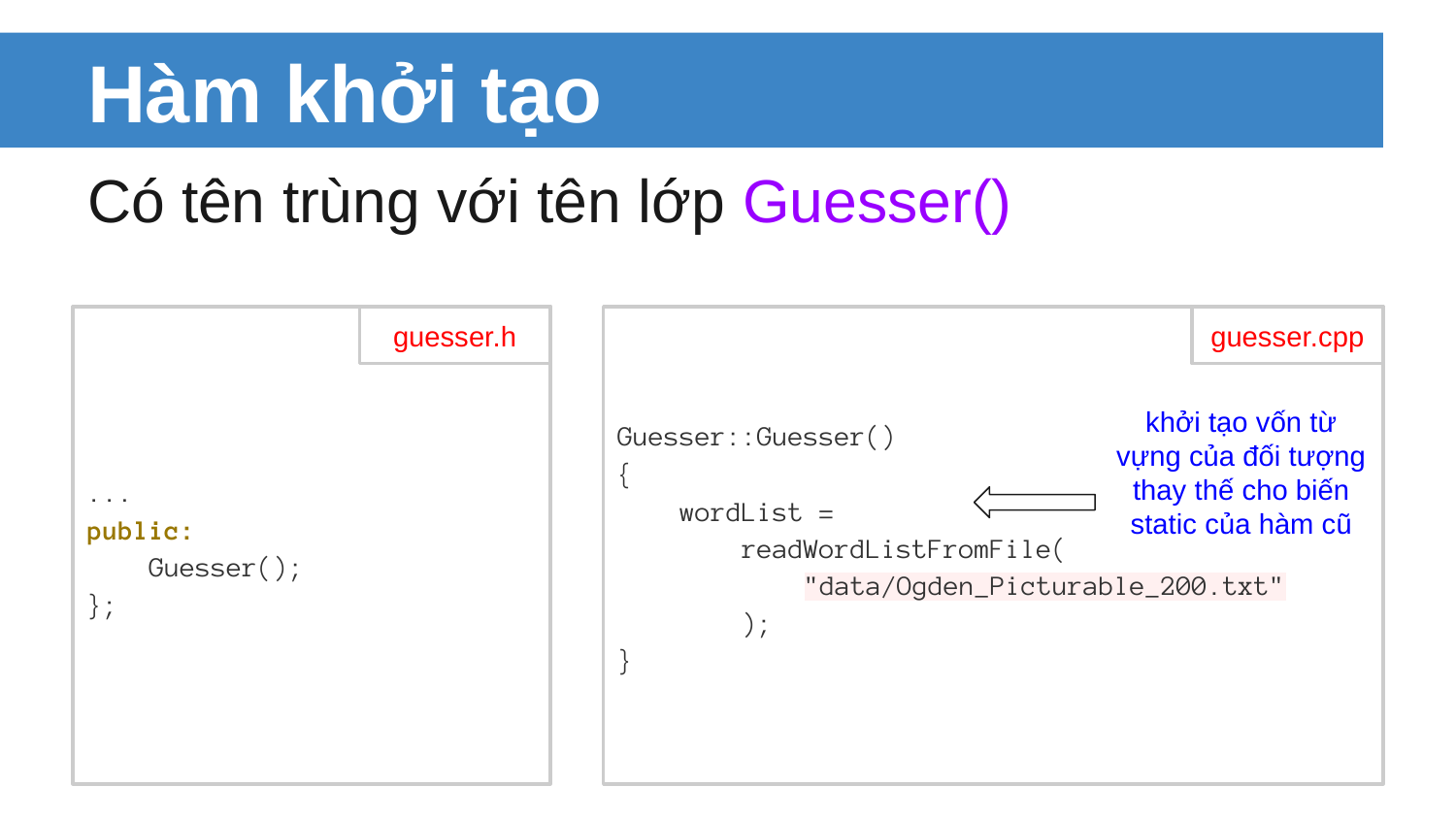

# Hàm khởi tạo
Có tên trùng với tên lớp Guesser()
...
public:
    Guesser();
};
guesser.h
Guesser::Guesser()
{
    wordList =
        readWordListFromFile(
            "data/Ogden_Picturable_200.txt"
        );
}
guesser.cpp
khởi tạo vốn từ vựng của đối tượng
thay thế cho biến static của hàm cũ